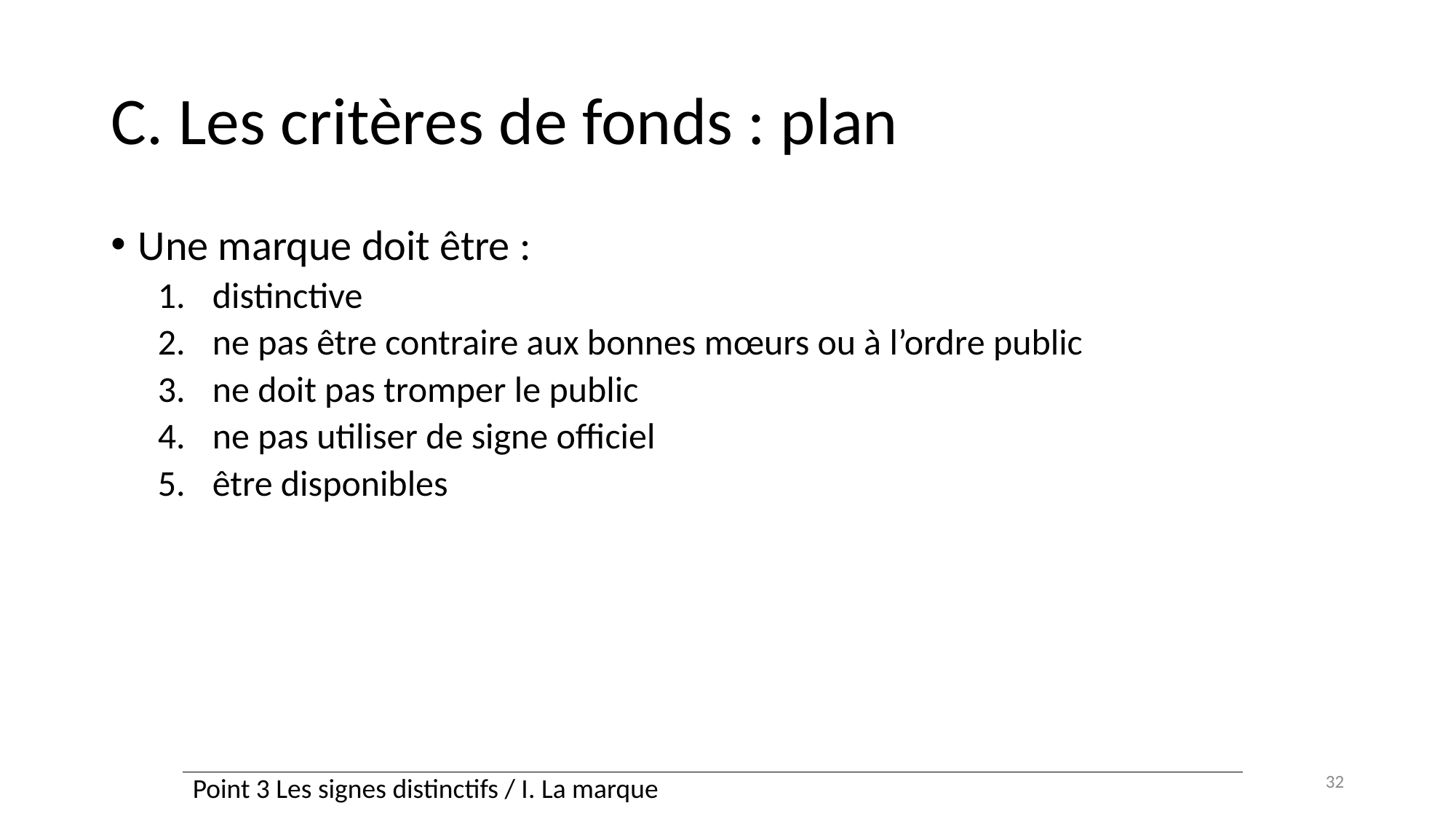

# C. Les critères de fonds : plan
Une marque doit être :
distinctive
ne pas être contraire aux bonnes mœurs ou à l’ordre public
ne doit pas tromper le public
ne pas utiliser de signe officiel
être disponibles
32
| Point 3 Les signes distinctifs / I. La marque |
| --- |